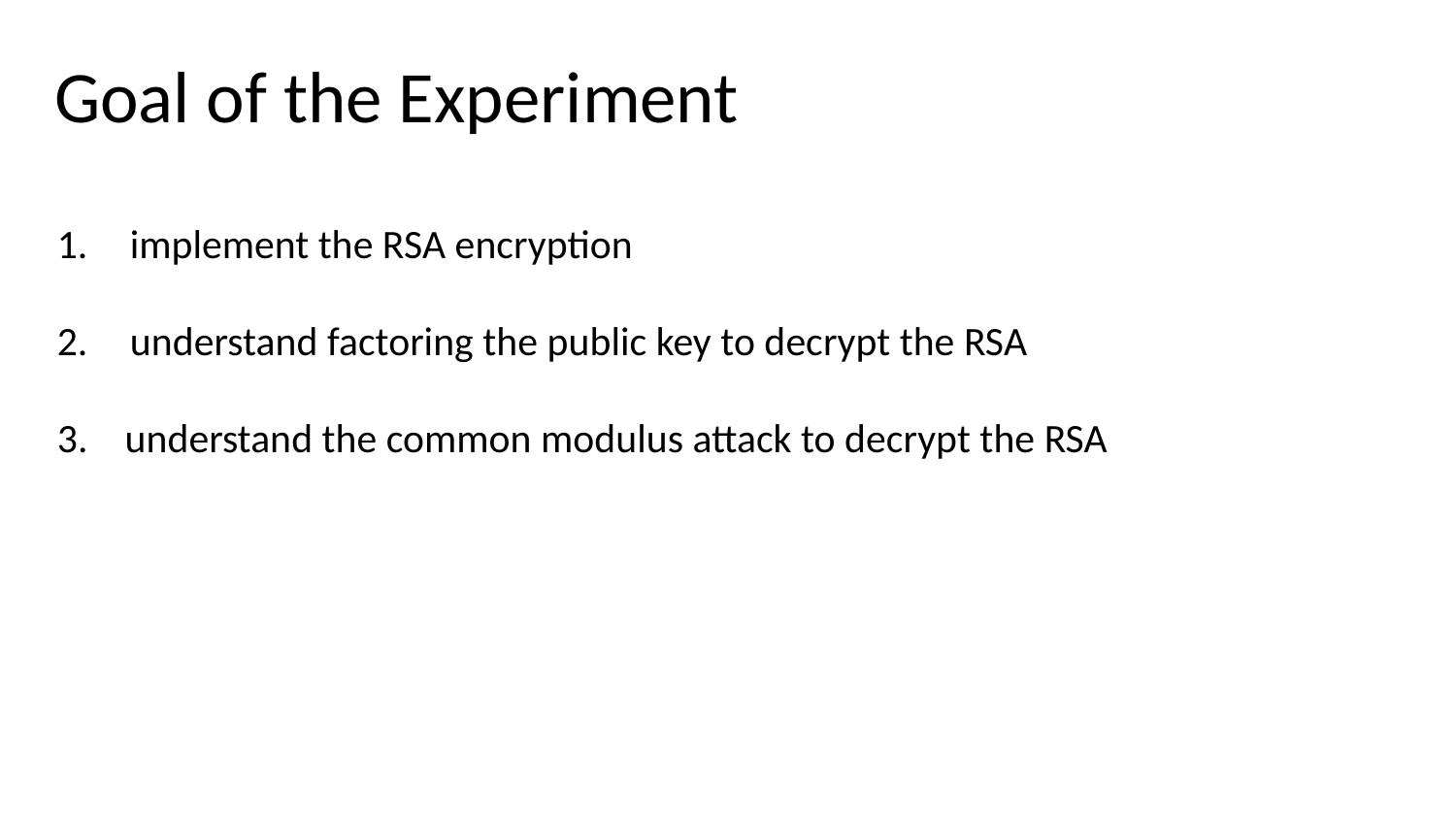

Goal of the Experiment
implement the RSA encryption

understand factoring the public key to decrypt the RSA

3.    understand the common modulus attack to decrypt the RSA

CONTENTS